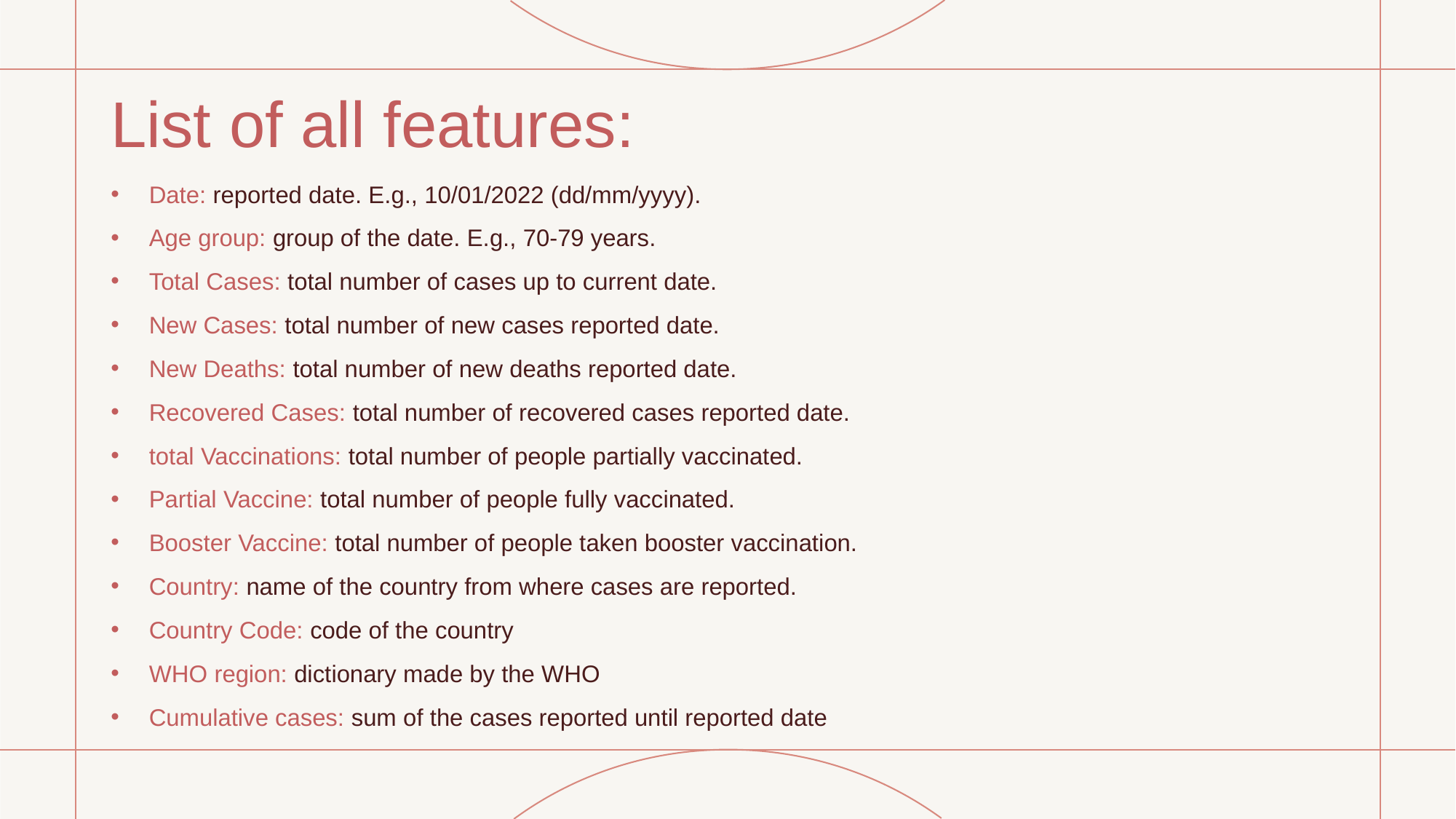

# List of all features:
Date: reported date. E.g., 10/01/2022 (dd/mm/yyyy).
Age group: group of the date. E.g., 70-79 years.
Total Cases: total number of cases up to current date.
New Cases: total number of new cases reported date.
New Deaths: total number of new deaths reported date.
Recovered Cases: total number of recovered cases reported date.
total Vaccinations: total number of people partially vaccinated.
Partial Vaccine: total number of people fully vaccinated.
Booster Vaccine: total number of people taken booster vaccination.
Country: name of the country from where cases are reported.
Country Code: code of the country
WHO region: dictionary made by the WHO
Cumulative cases: sum of the cases reported until reported date